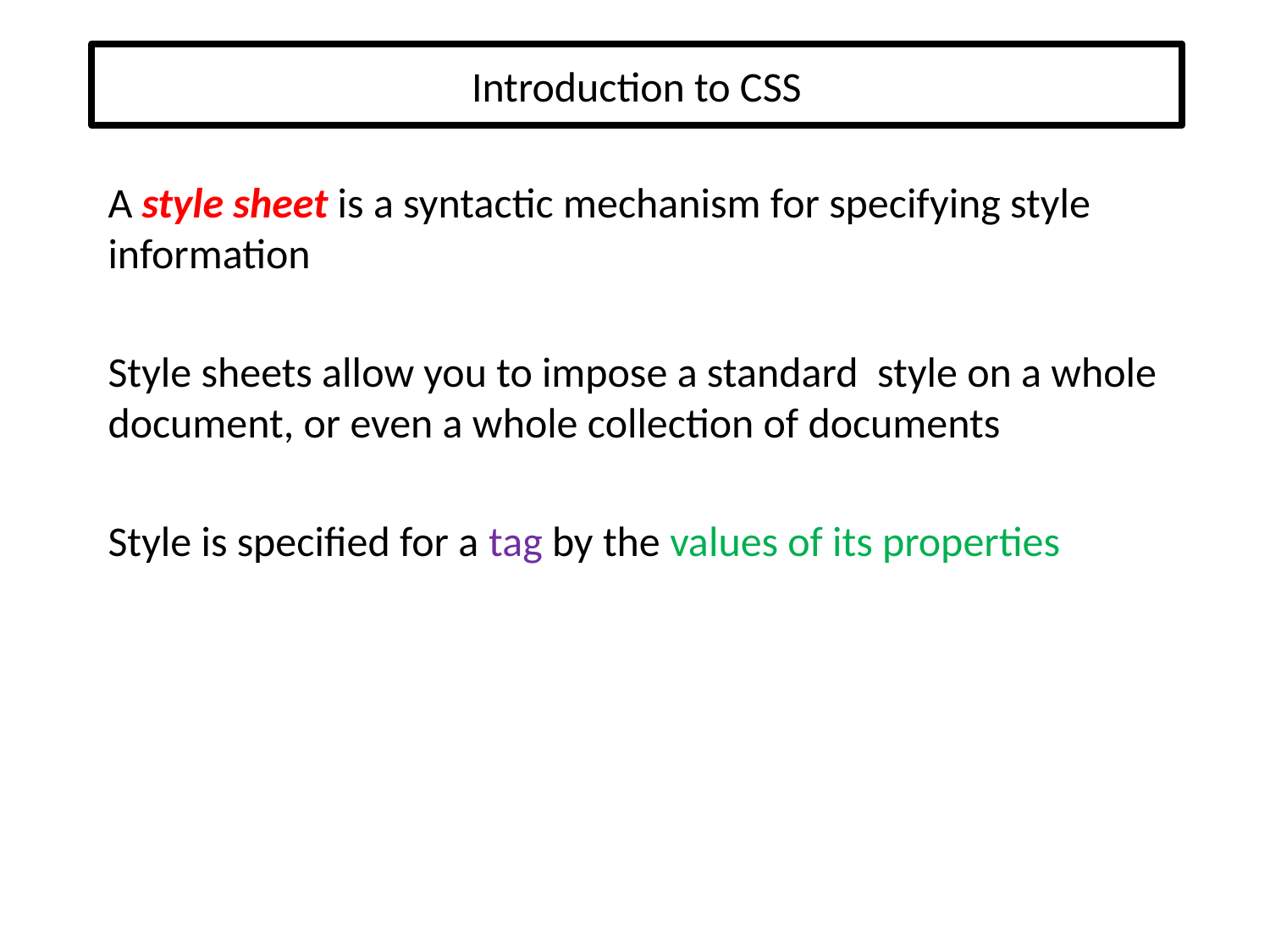

# Introduction to CSS
A style sheet is a syntactic mechanism for specifying style information

Style sheets allow you to impose a standard  style on a whole document, or even a whole collection of documents

Style is specified for a tag by the values of its properties